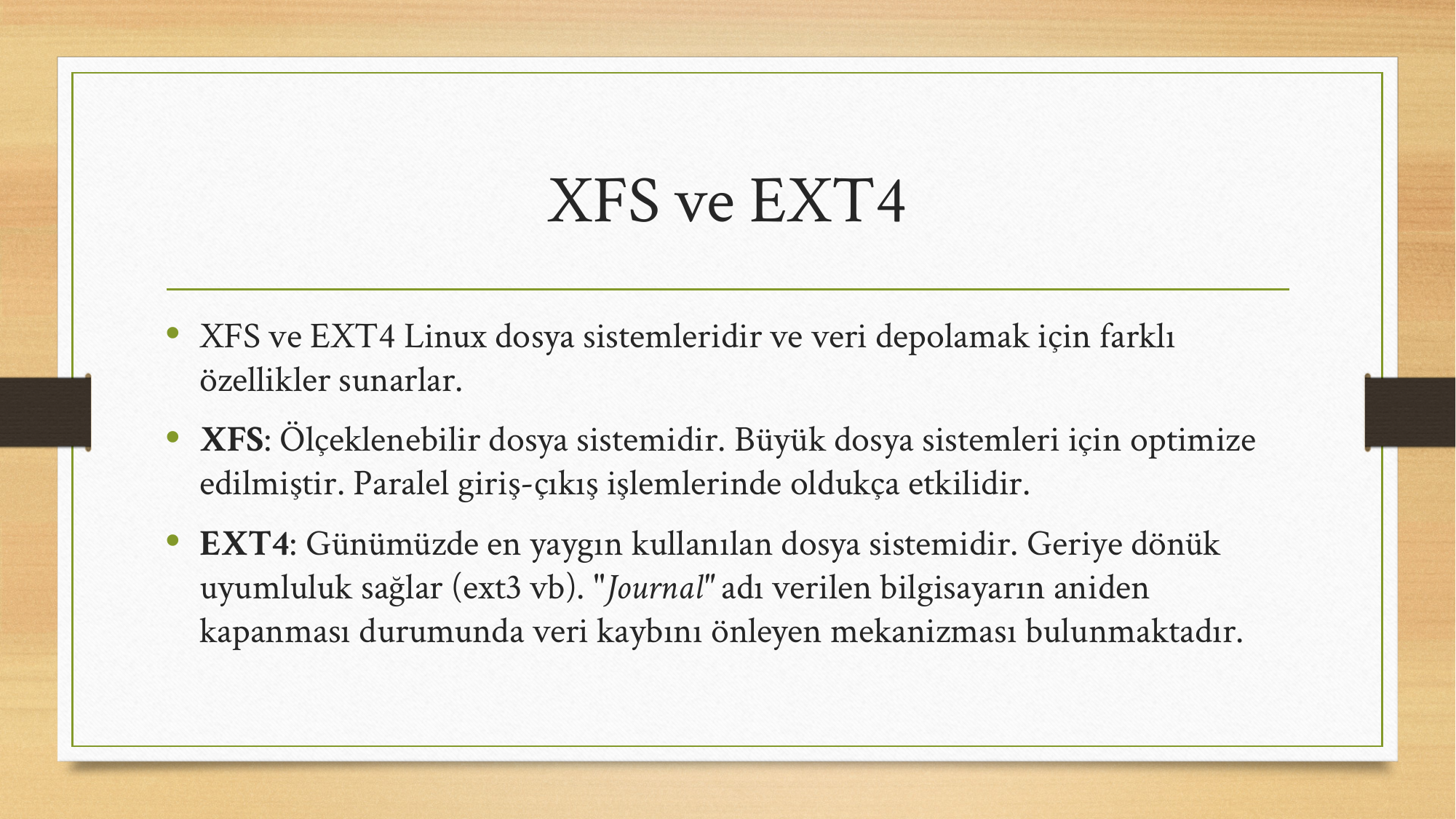

# XFS ve EXT4
XFS ve EXT4 Linux dosya sistemleridir ve veri depolamak için farklı özellikler sunarlar.
XFS: Ölçeklenebilir dosya sistemidir. Büyük dosya sistemleri için optimize edilmiştir. Paralel giriş-çıkış işlemlerinde oldukça etkilidir.
EXT4: Günümüzde en yaygın kullanılan dosya sistemidir. Geriye dönük uyumluluk sağlar (ext3 vb). "Journal" adı verilen bilgisayarın aniden kapanması durumunda veri kaybını önleyen mekanizması bulunmaktadır.